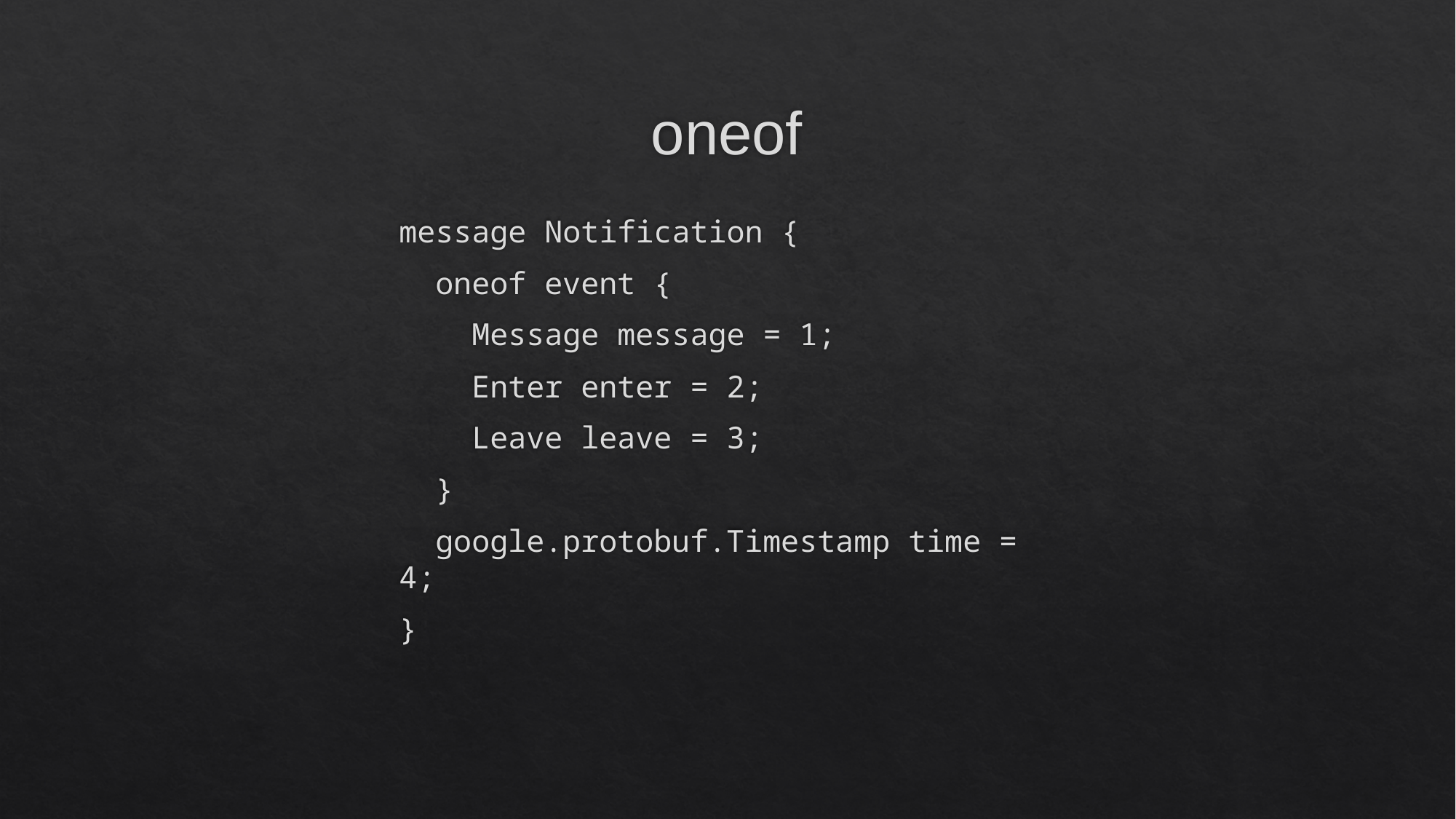

# oneof
message Notification {
  oneof event {
    Message message = 1;
    Enter enter = 2;
    Leave leave = 3;
  }
  google.protobuf.Timestamp time = 4;
}